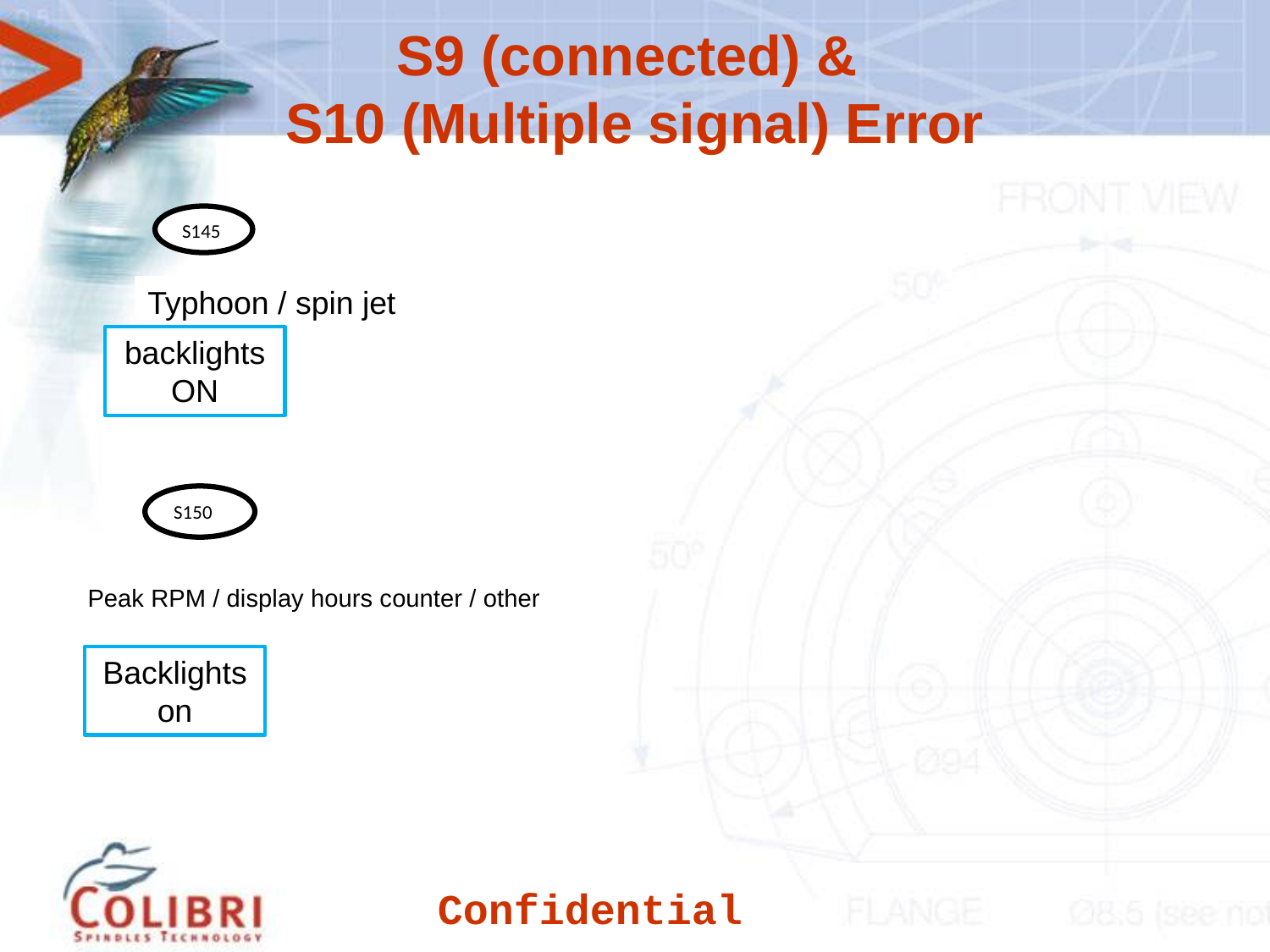

# S9 (connected) & S10 (Multiple signal) Error
S145
Typhoon / spin jet
backlights ON
S150
Peak RPM / display hours counter / other
Backlights
on